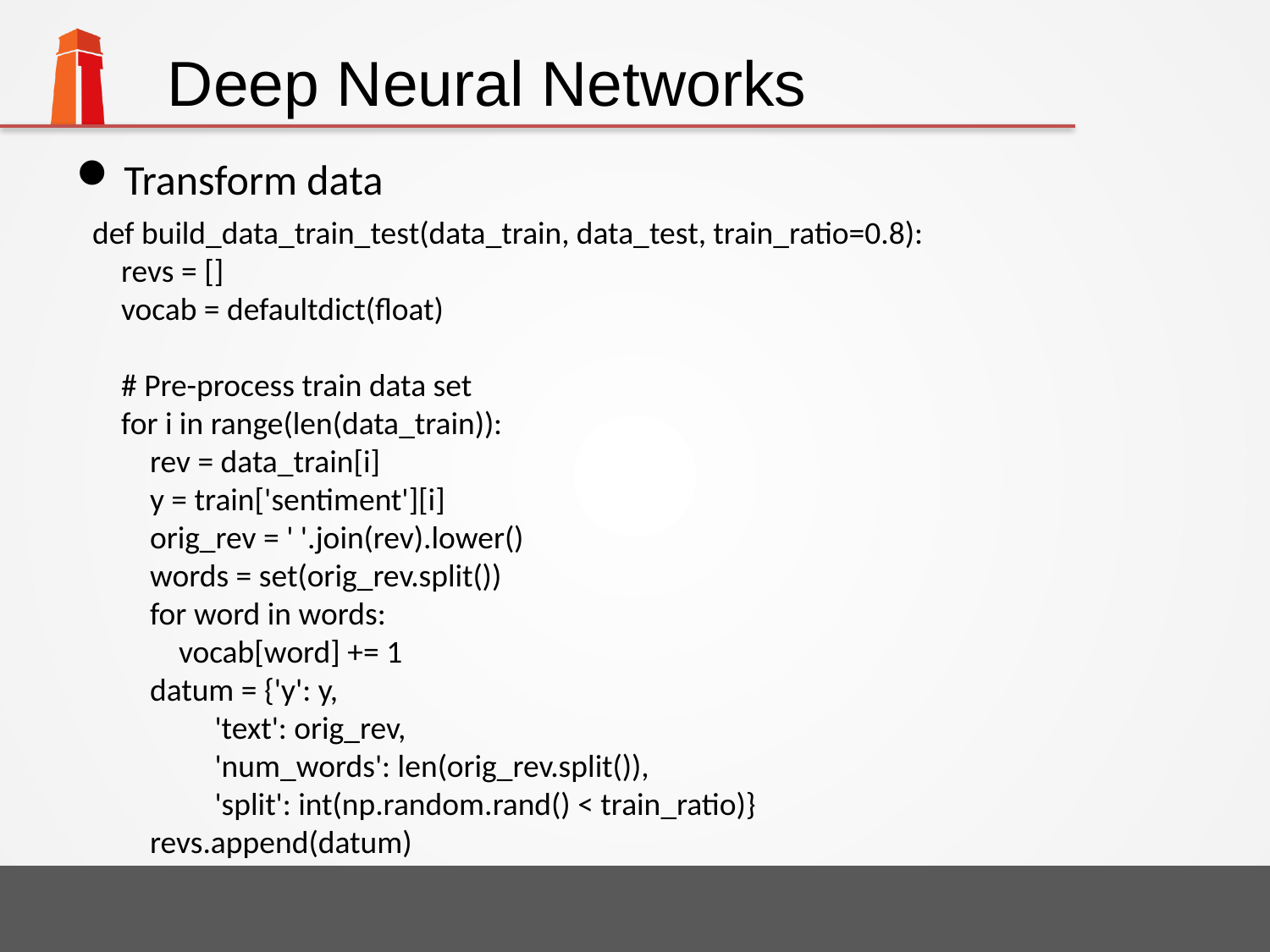

# Deep Neural Networks
Transform data
def build_data_train_test(data_train, data_test, train_ratio=0.8):
    revs = []
    vocab = defaultdict(float)

    # Pre-process train data set
    for i in range(len(data_train)):
        rev = data_train[i]
        y = train['sentiment'][i]
        orig_rev = ' '.join(rev).lower()
        words = set(orig_rev.split())
        for word in words:
            vocab[word] += 1
        datum = {'y': y,
                 'text': orig_rev,
                 'num_words': len(orig_rev.split()),
                 'split': int(np.random.rand() < train_ratio)}
        revs.append(datum)